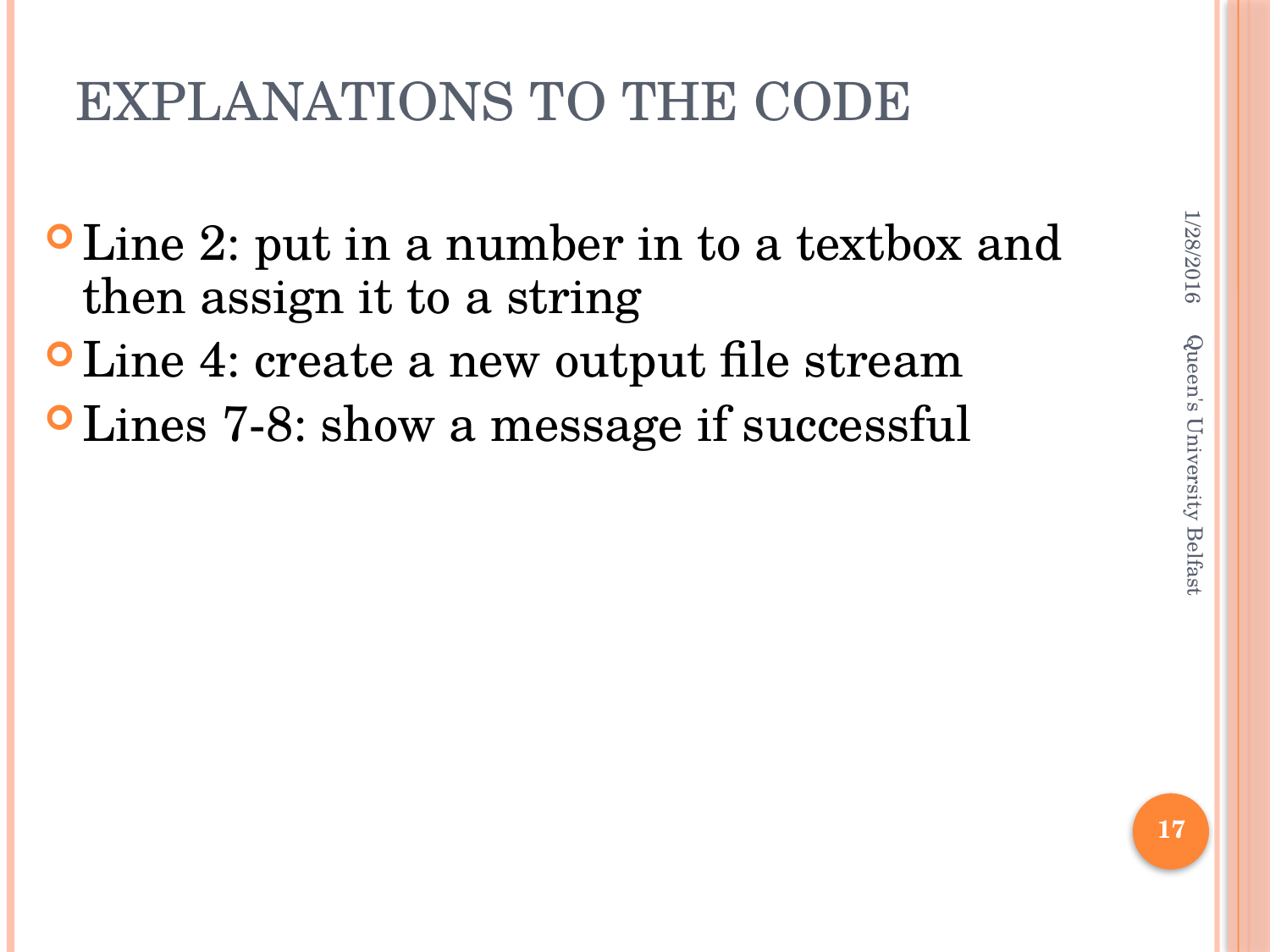

# Explanations to the code
1/28/2016
Line 2: put in a number in to a textbox and then assign it to a string
Line 4: create a new output file stream
Lines 7-8: show a message if successful
Queen's University Belfast
17